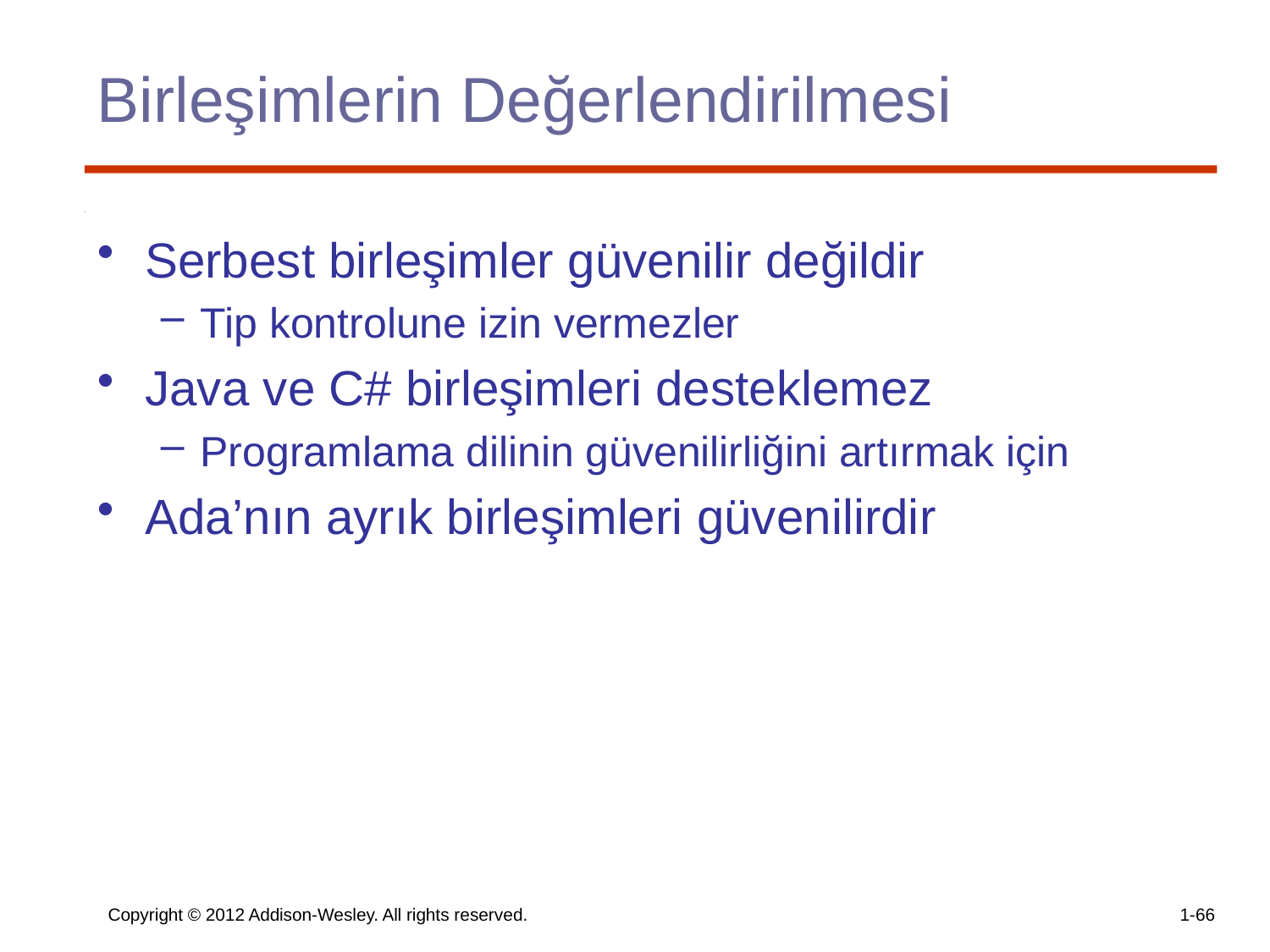

# Birleşimlerin Değerlendirilmesi
Serbest birleşimler güvenilir değildir
Tip kontrolune izin vermezler
Java ve C# birleşimleri desteklemez
Programlama dilinin güvenilirliğini artırmak için
Ada’nın ayrık birleşimleri güvenilirdir
Copyright © 2012 Addison-Wesley. All rights reserved.
1-66